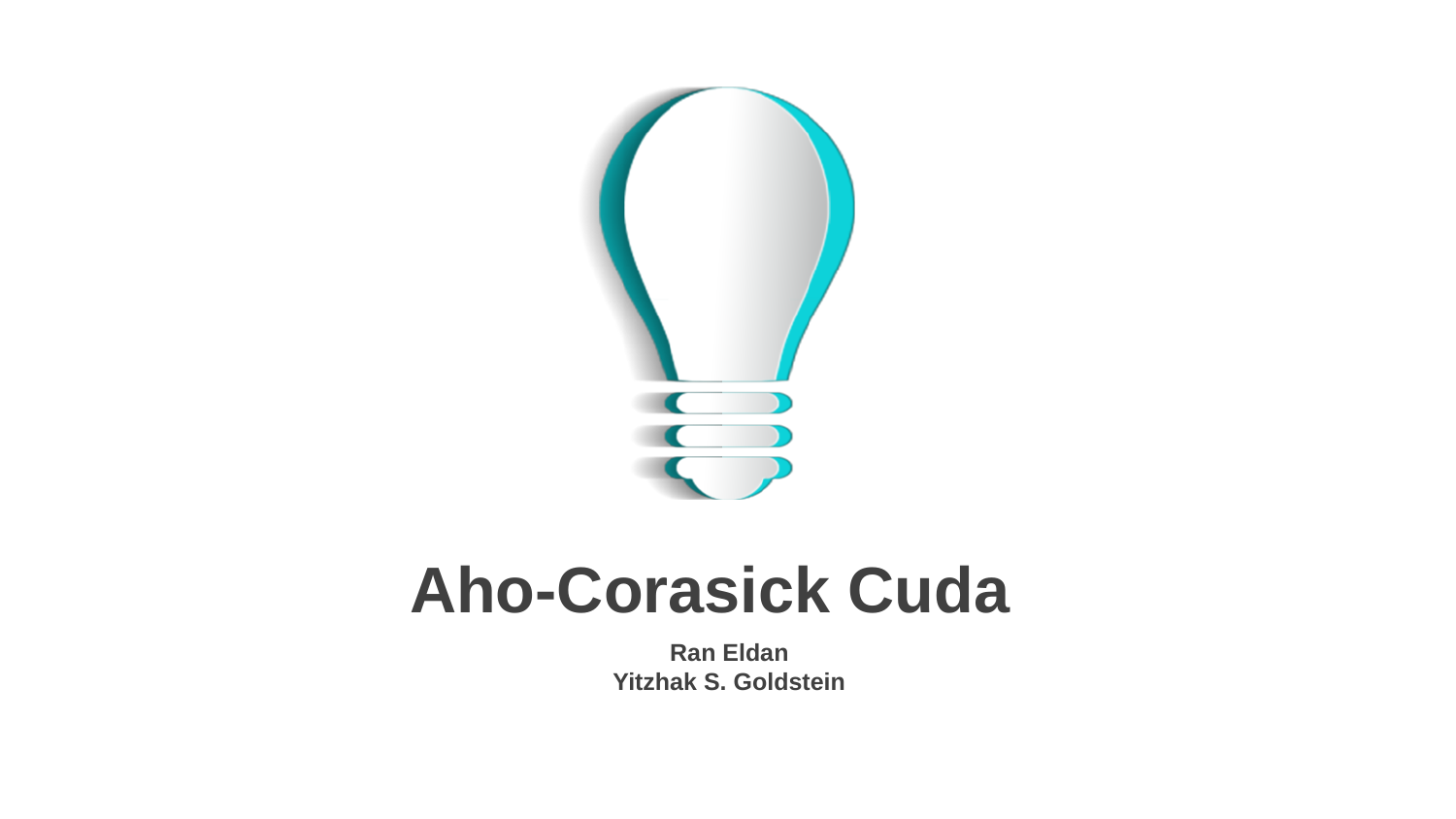

# Aho-Corasick Cuda
Ran Eldan
Yitzhak S. Goldstein